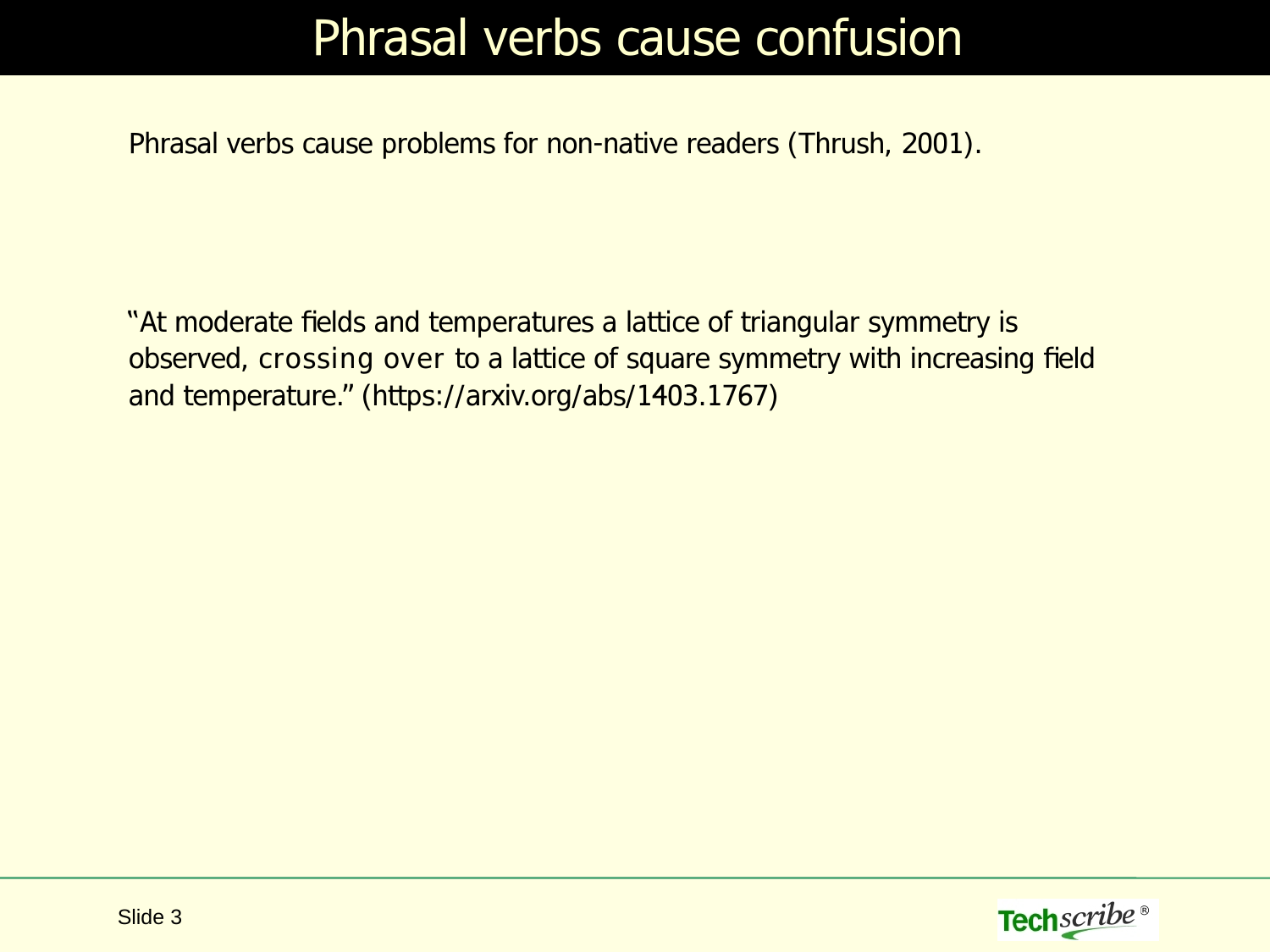

# Phrasal verbs cause confusion
Phrasal verbs cause problems for non-native readers (Thrush, 2001).

“At moderate fields and temperatures a lattice of triangular symmetry is observed, crossing over to a lattice of square symmetry with increasing field and temperature.” (https://arxiv.org/abs/1403.1767)